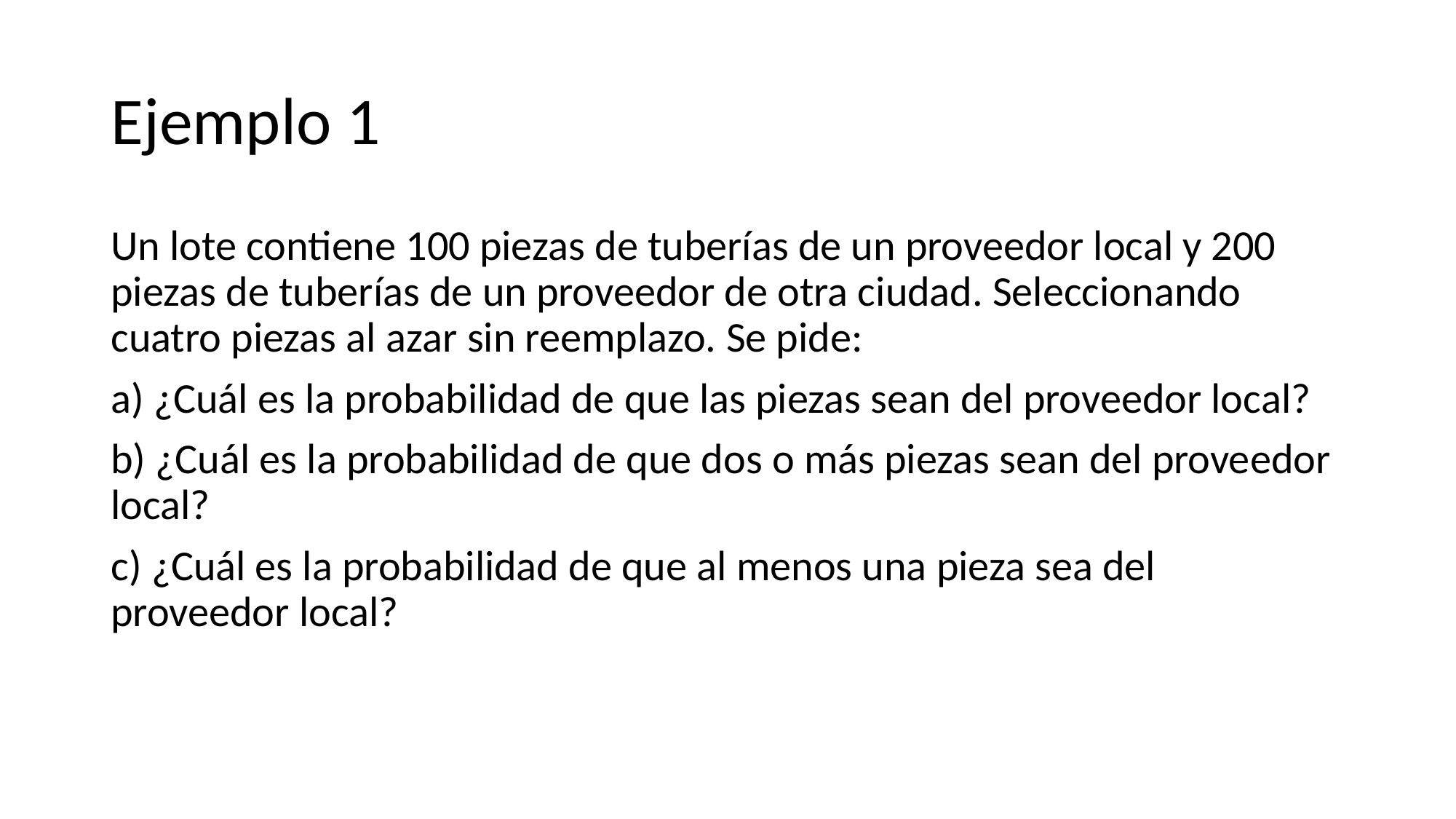

# Ejemplo 1
Un lote contiene 100 piezas de tuberías de un proveedor local y 200 piezas de tuberías de un proveedor de otra ciudad. Seleccionando cuatro piezas al azar sin reemplazo. Se pide:
a) ¿Cuál es la probabilidad de que las piezas sean del proveedor local?
b) ¿Cuál es la probabilidad de que dos o más piezas sean del proveedor local?
c) ¿Cuál es la probabilidad de que al menos una pieza sea del proveedor local?